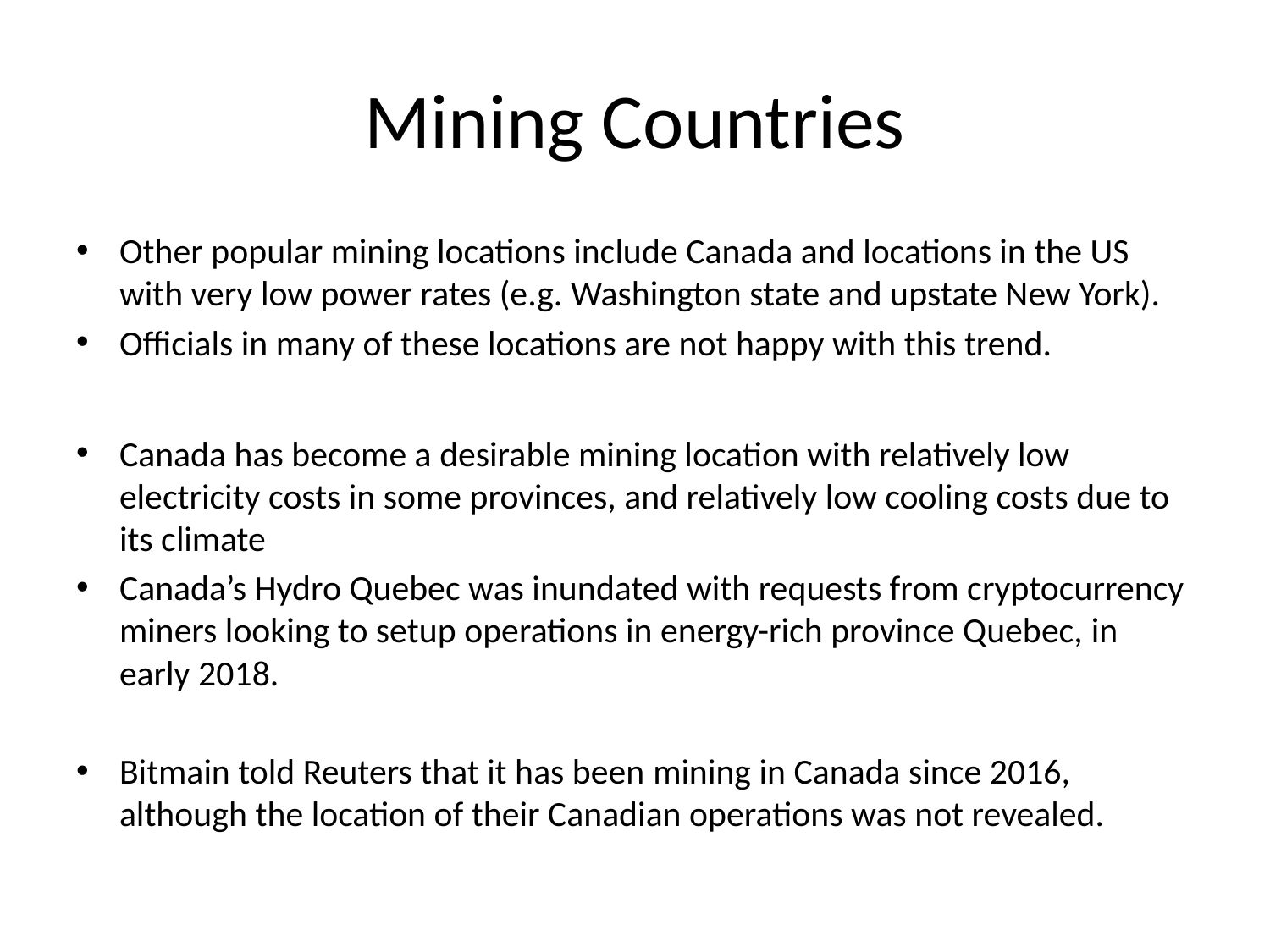

# Mining Countries
Other popular mining locations include Canada and locations in the US with very low power rates (e.g. Washington state and upstate New York).
Officials in many of these locations are not happy with this trend.

Canada has become a desirable mining location with relatively low electricity costs in some provinces, and relatively low cooling costs due to its climate
Canada’s Hydro Quebec was inundated with requests from cryptocurrency miners looking to setup operations in energy-rich province Quebec, in early 2018.

Bitmain told Reuters that it has been mining in Canada since 2016, although the location of their Canadian operations was not revealed.